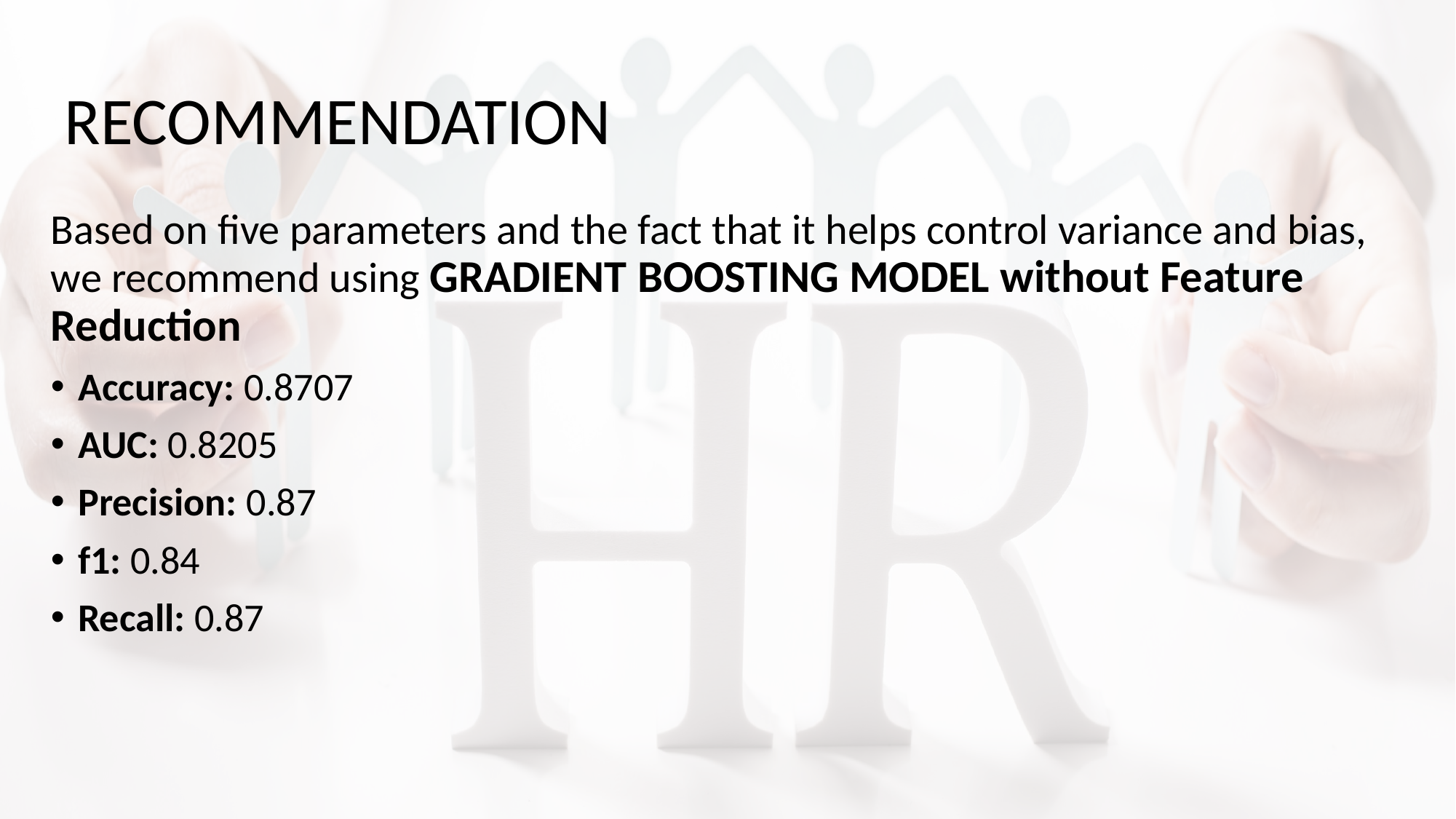

# RECOMMENDATION
Based on five parameters and the fact that it helps control variance and bias, we recommend using GRADIENT BOOSTING MODEL without Feature Reduction
Accuracy: 0.8707
AUC: 0.8205
Precision: 0.87
f1: 0.84
Recall: 0.87